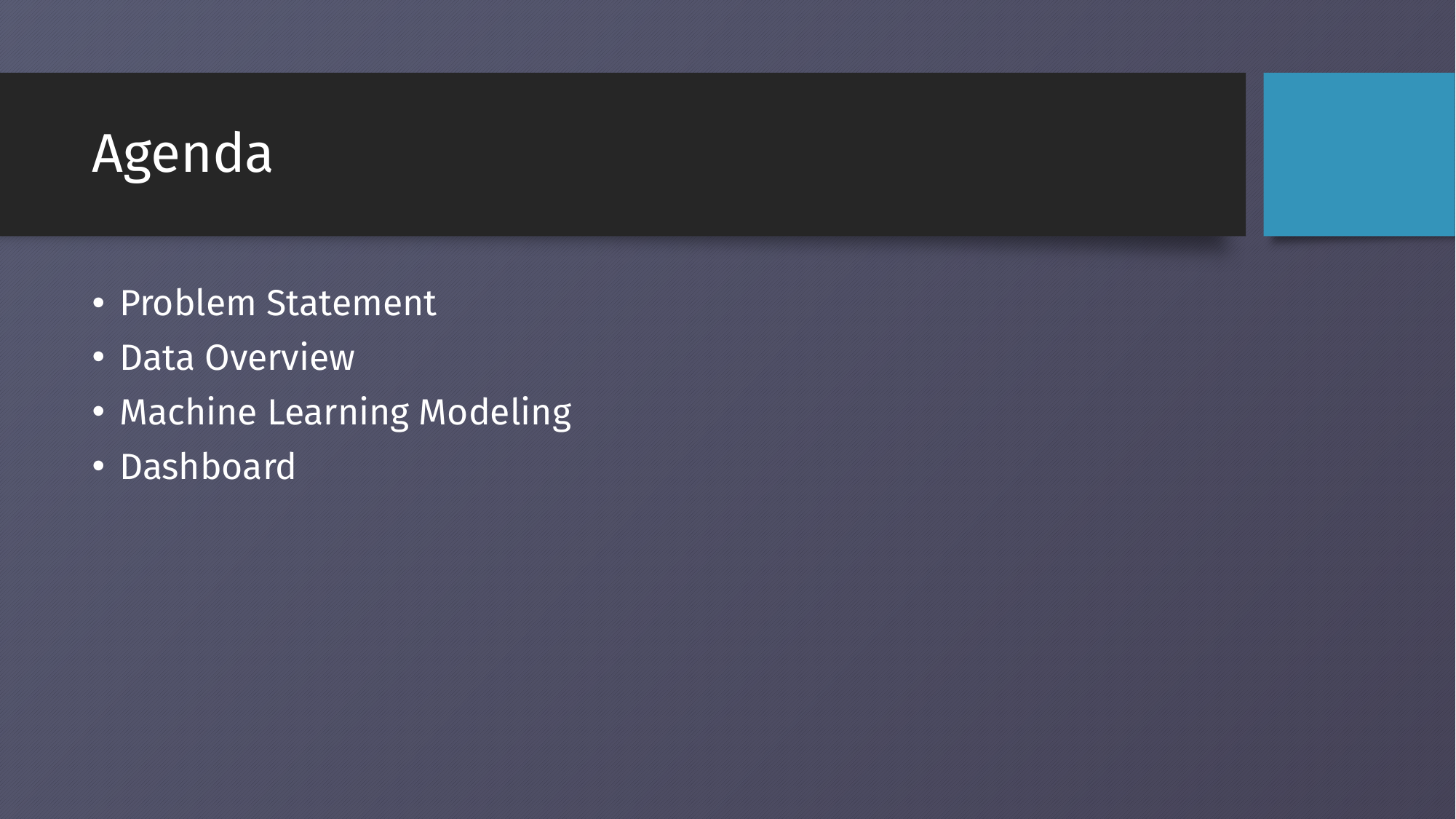

# Agenda
Problem Statement
Data Overview
Machine Learning Modeling
Dashboard